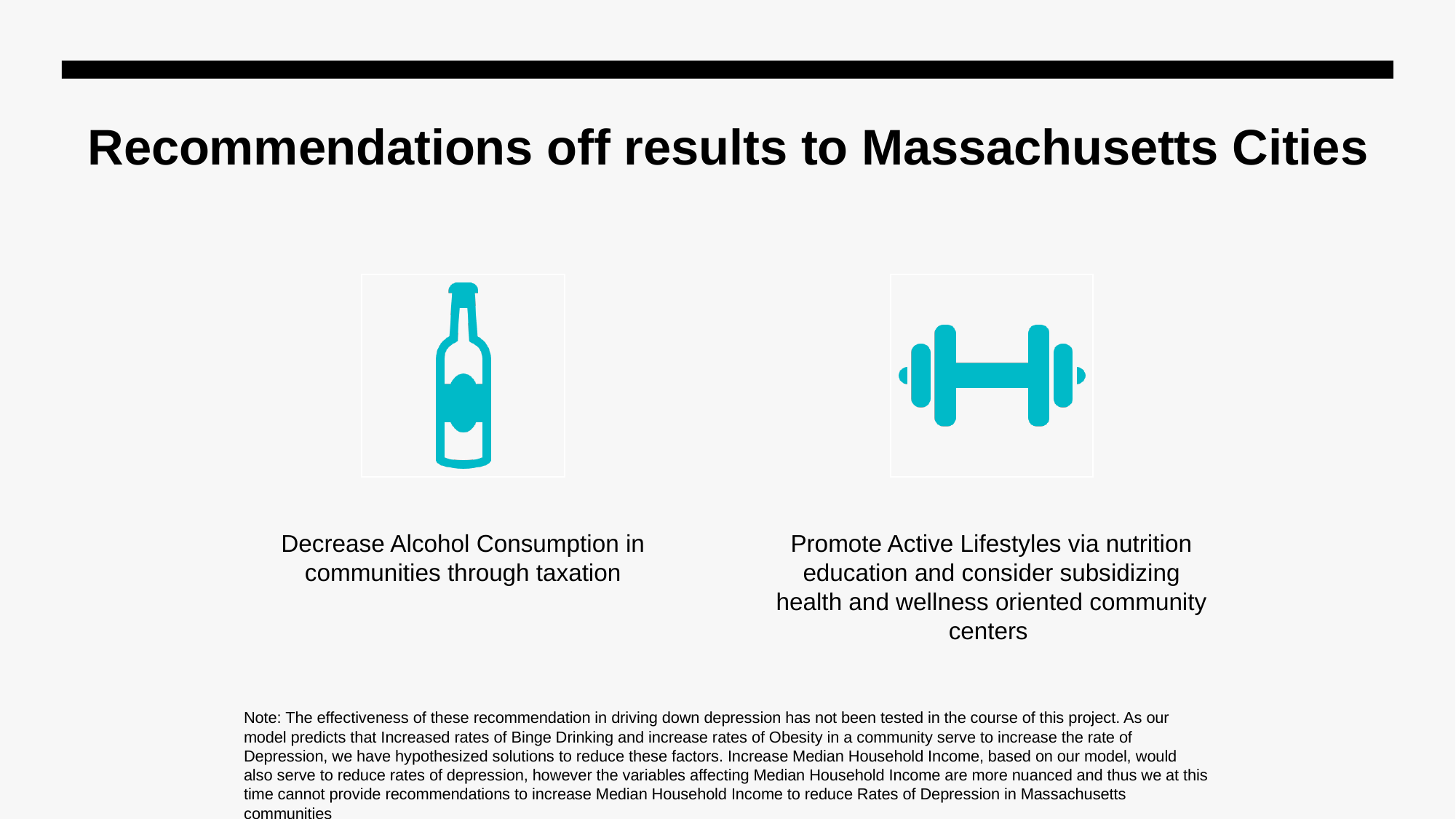

# Recommendations off results to Massachusetts Cities
Decrease Alcohol Consumption in communities through taxation
Promote Active Lifestyles via nutrition education and consider subsidizing health and wellness oriented community centers
Note: The effectiveness of these recommendation in driving down depression has not been tested in the course of this project. As our model predicts that Increased rates of Binge Drinking and increase rates of Obesity in a community serve to increase the rate of Depression, we have hypothesized solutions to reduce these factors. Increase Median Household Income, based on our model, would also serve to reduce rates of depression, however the variables affecting Median Household Income are more nuanced and thus we at this time cannot provide recommendations to increase Median Household Income to reduce Rates of Depression in Massachusetts communities